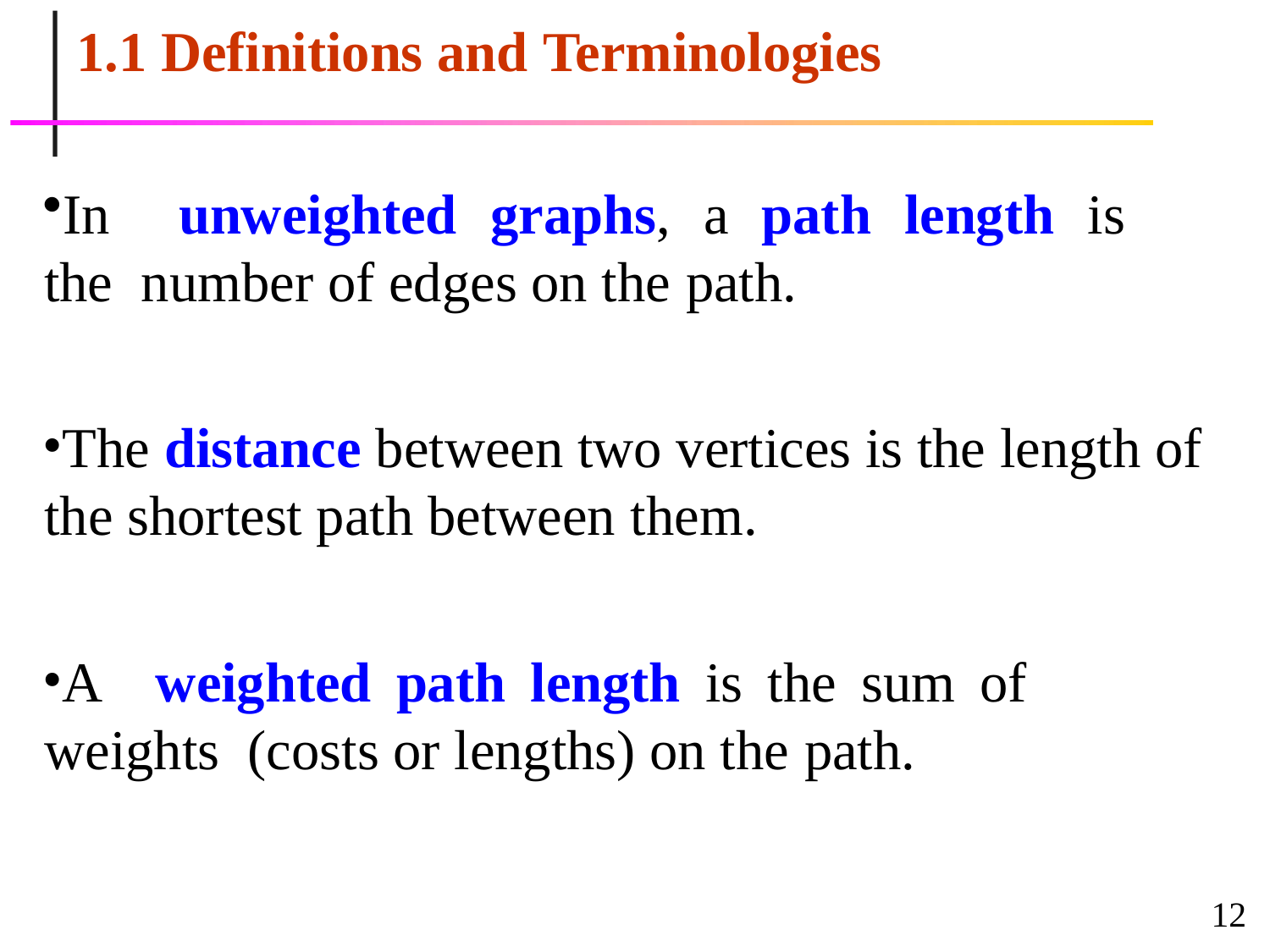

1.1 Definitions and Terminologies

In	unweighted	graphs,	a	path	length	is	the  number of edges on the path.

The distance between two vertices is the length of  the shortest path between them.

A	weighted	path	length	is	the	sum	of	weights  (costs or lengths) on the path.
12